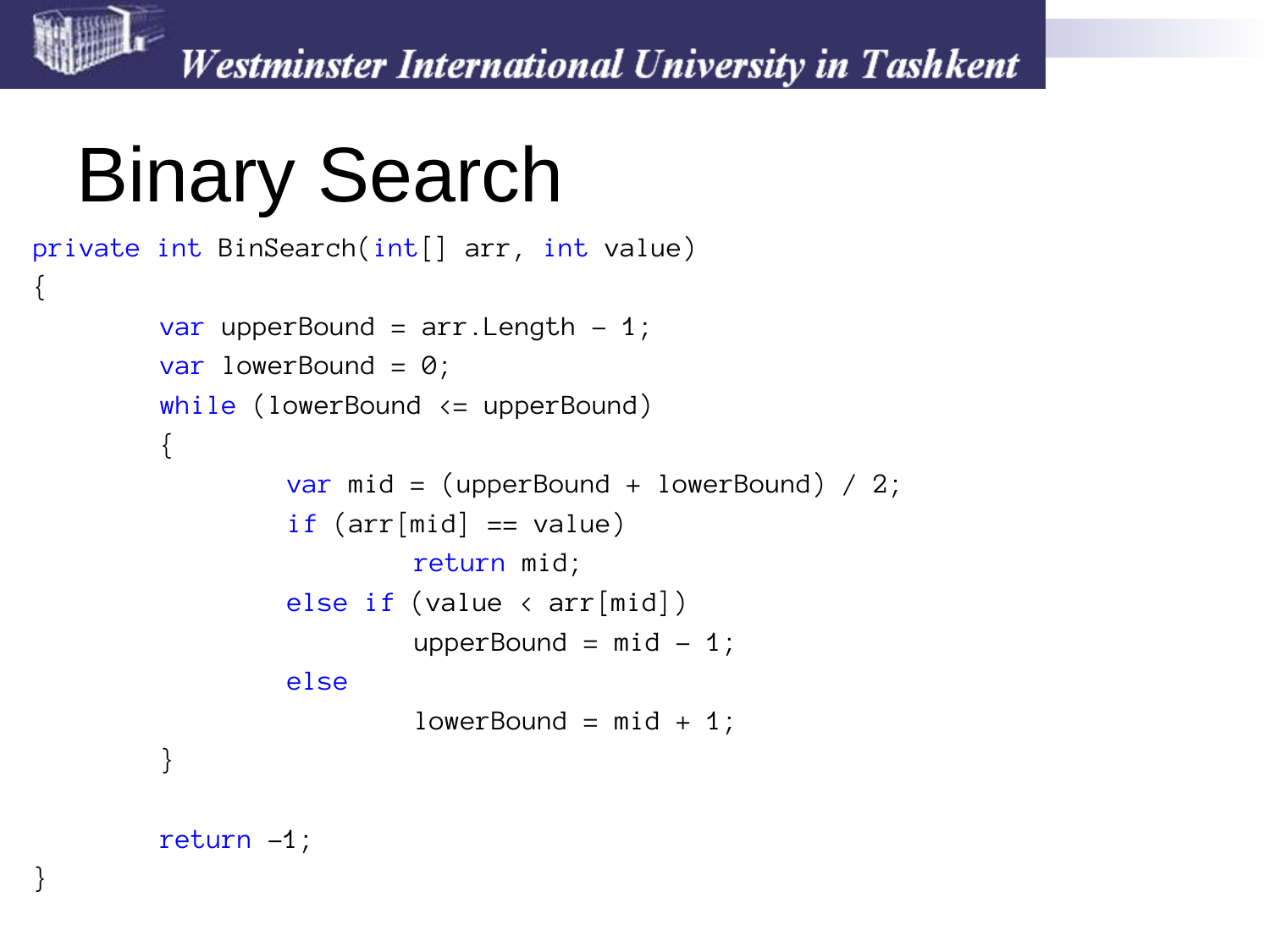

# Binary Search
private int BinSearch(int[] arr, int value)
{
	var upperBound = arr.Length - 1;
	var lowerBound = 0;
	while (lowerBound <= upperBound)
	{
		var mid = (upperBound + lowerBound) / 2;
		if (arr[mid] == value)
			return mid;
		else if (value < arr[mid])
			upperBound = mid - 1;
		else
			lowerBound = mid + 1;
	}

	return -1;
}